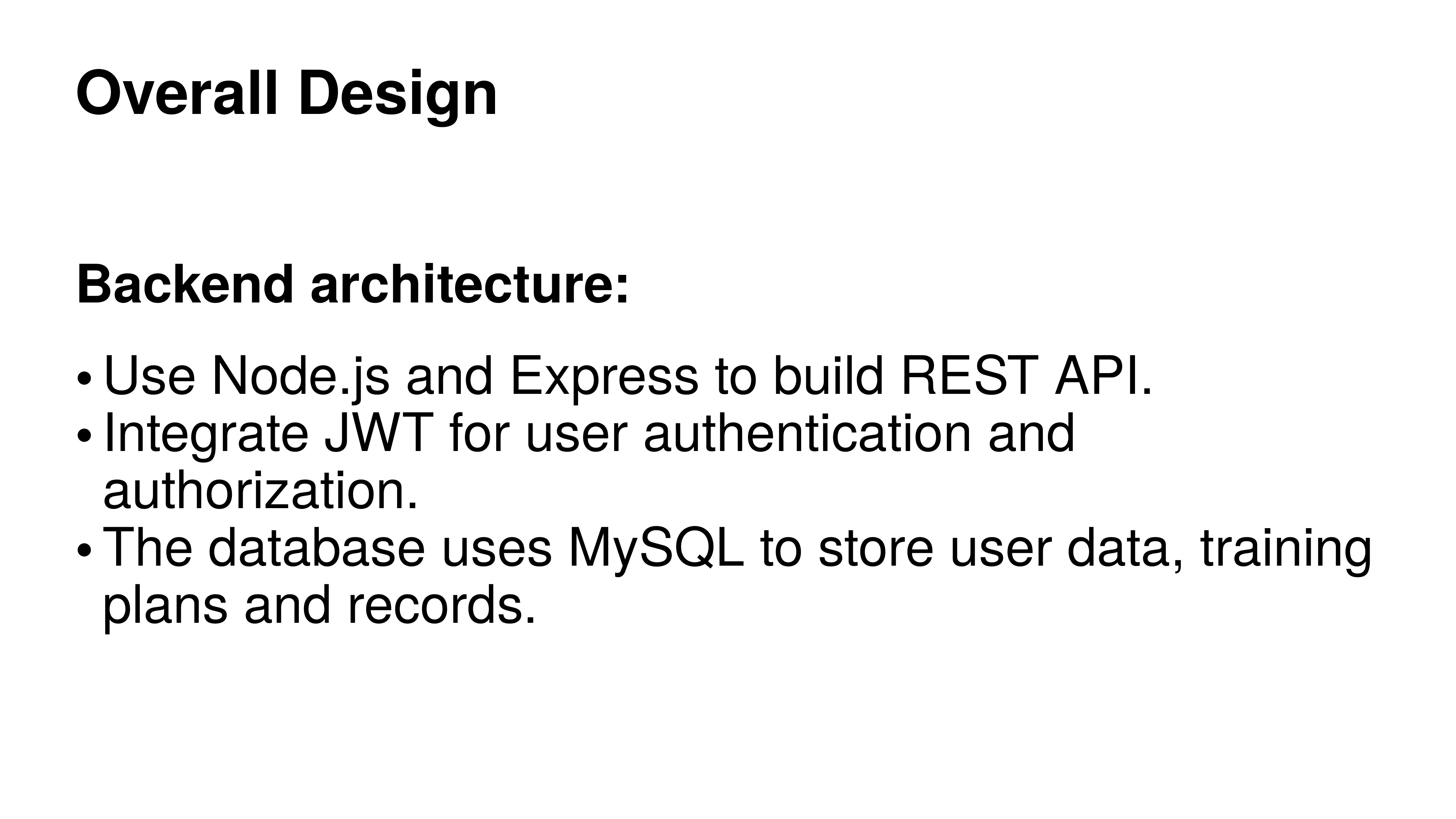

# Overall Design

Backend architecture:
Use Node.js and Express to build REST API.
Integrate JWT for user authentication and authorization.
The database uses MySQL to store user data, training plans and records​.